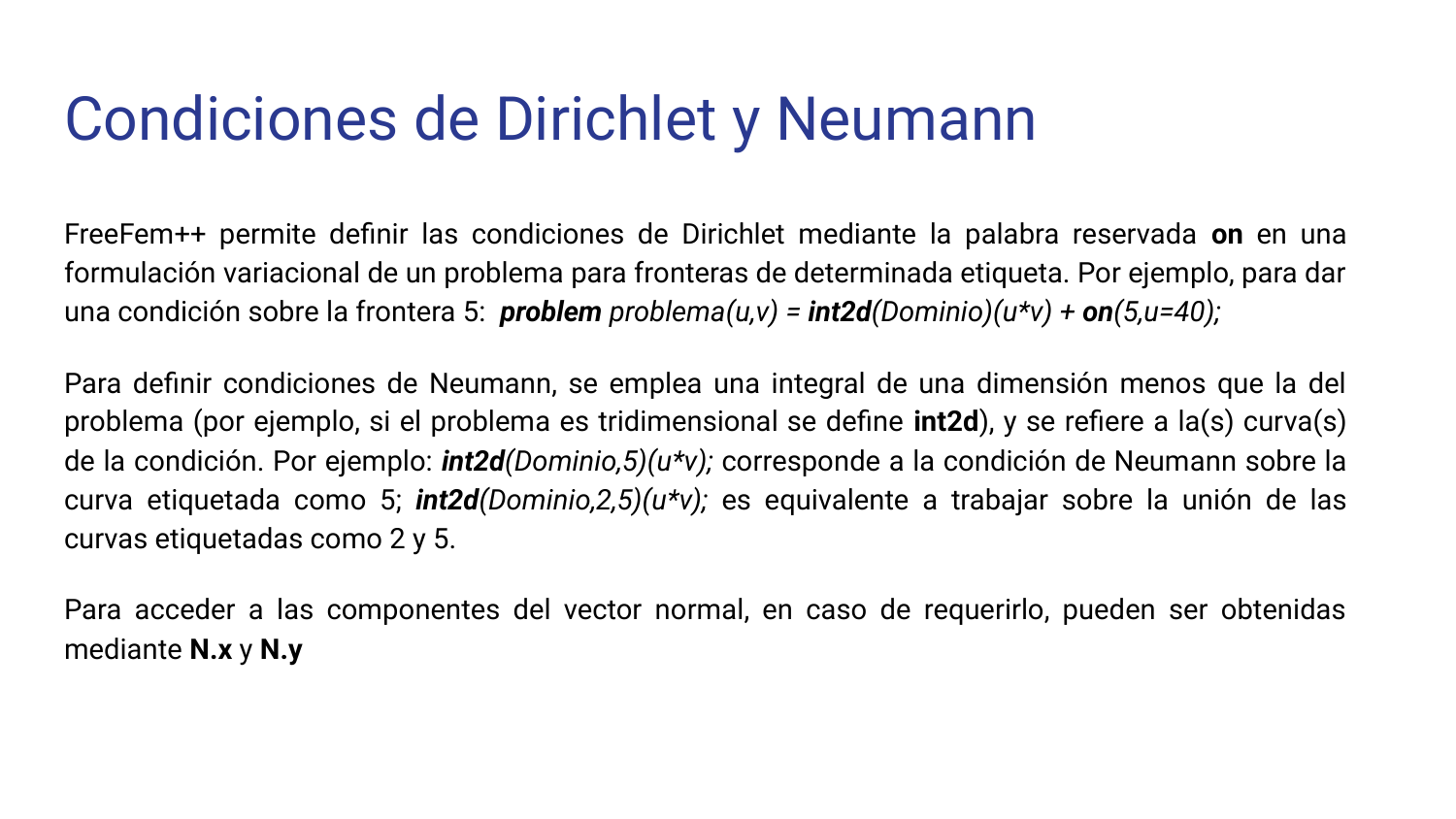

# Condiciones de Dirichlet y Neumann
FreeFem++ permite definir las condiciones de Dirichlet mediante la palabra reservada on en una formulación variacional de un problema para fronteras de determinada etiqueta. Por ejemplo, para dar una condición sobre la frontera 5:  problem problema(u,v) = int2d(Dominio)(u*v) + on(5,u=40);
Para definir condiciones de Neumann, se emplea una integral de una dimensión menos que la del problema (por ejemplo, si el problema es tridimensional se define int2d), y se refiere a la(s) curva(s) de la condición. Por ejemplo: int2d(Dominio,5)(u*v); corresponde a la condición de Neumann sobre la curva etiquetada como 5; int2d(Dominio,2,5)(u*v); es equivalente a trabajar sobre la unión de las curvas etiquetadas como 2 y 5.
Para acceder a las componentes del vector normal, en caso de requerirlo, pueden ser obtenidas mediante N.x y N.y